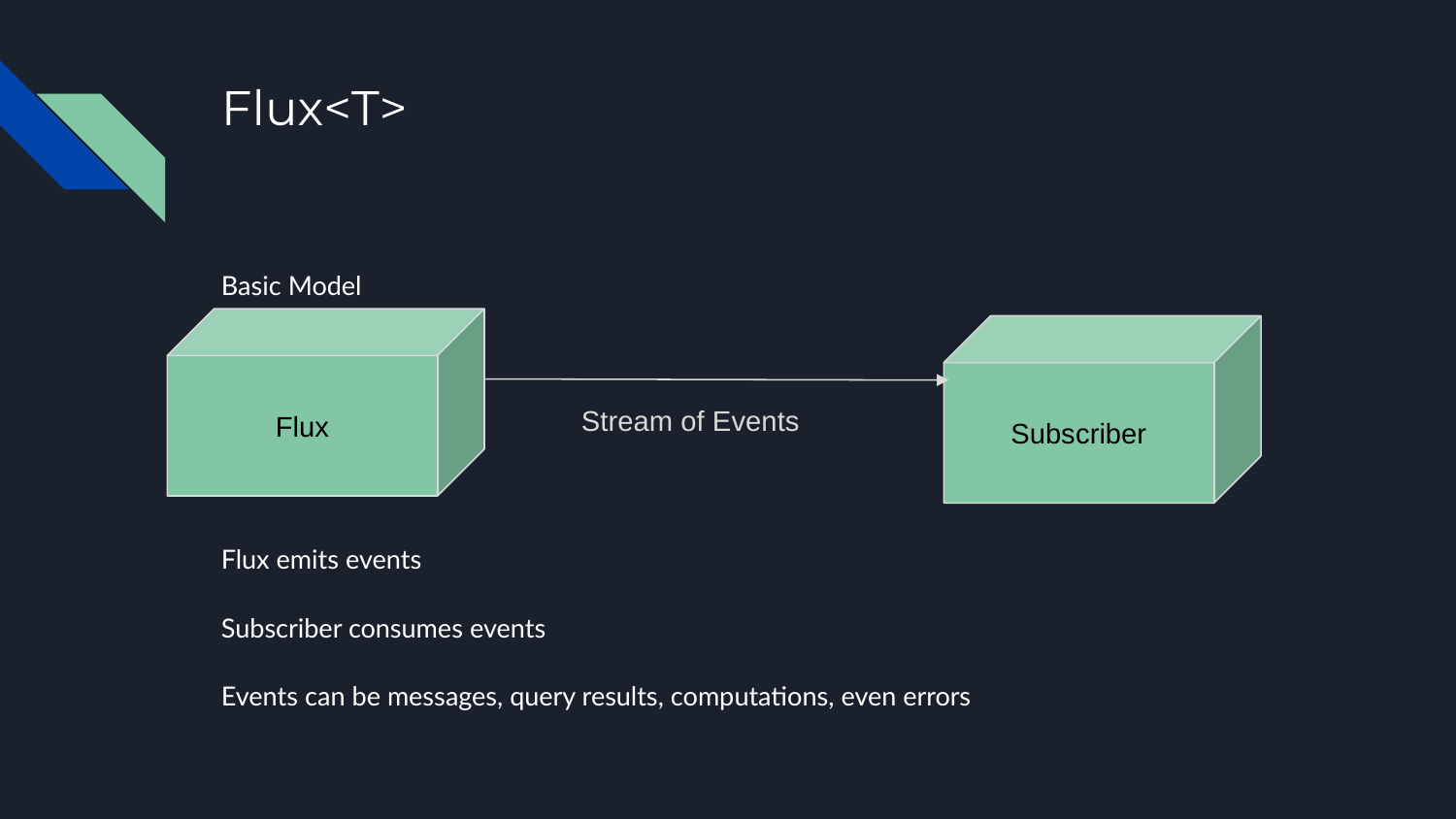

# Flux<T>
Basic Model

Flux emits events
Subscriber consumes events
Events can be messages, query results, computations, even errors

Flux
Subscriber
Stream of Events